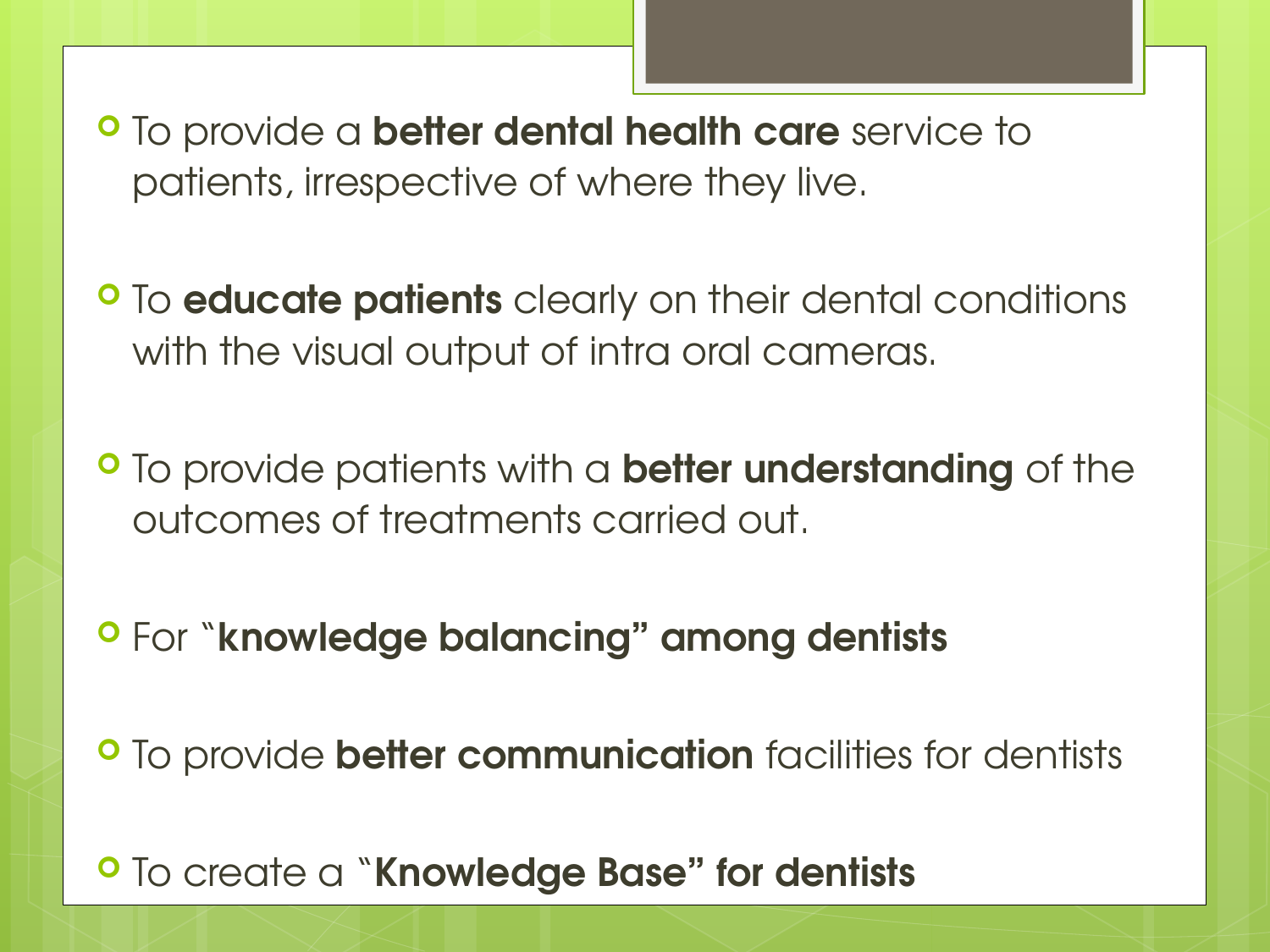

To provide a better dental health care service to  patients, irrespective of where they live.

To educate patients clearly on their dental conditions with the visual output of intra oral cameras.

To provide patients with a better understanding of the outcomes of treatments carried out.

For “knowledge balancing” among dentists

To provide better communication facilities for dentists

To create a “Knowledge Base” for dentists